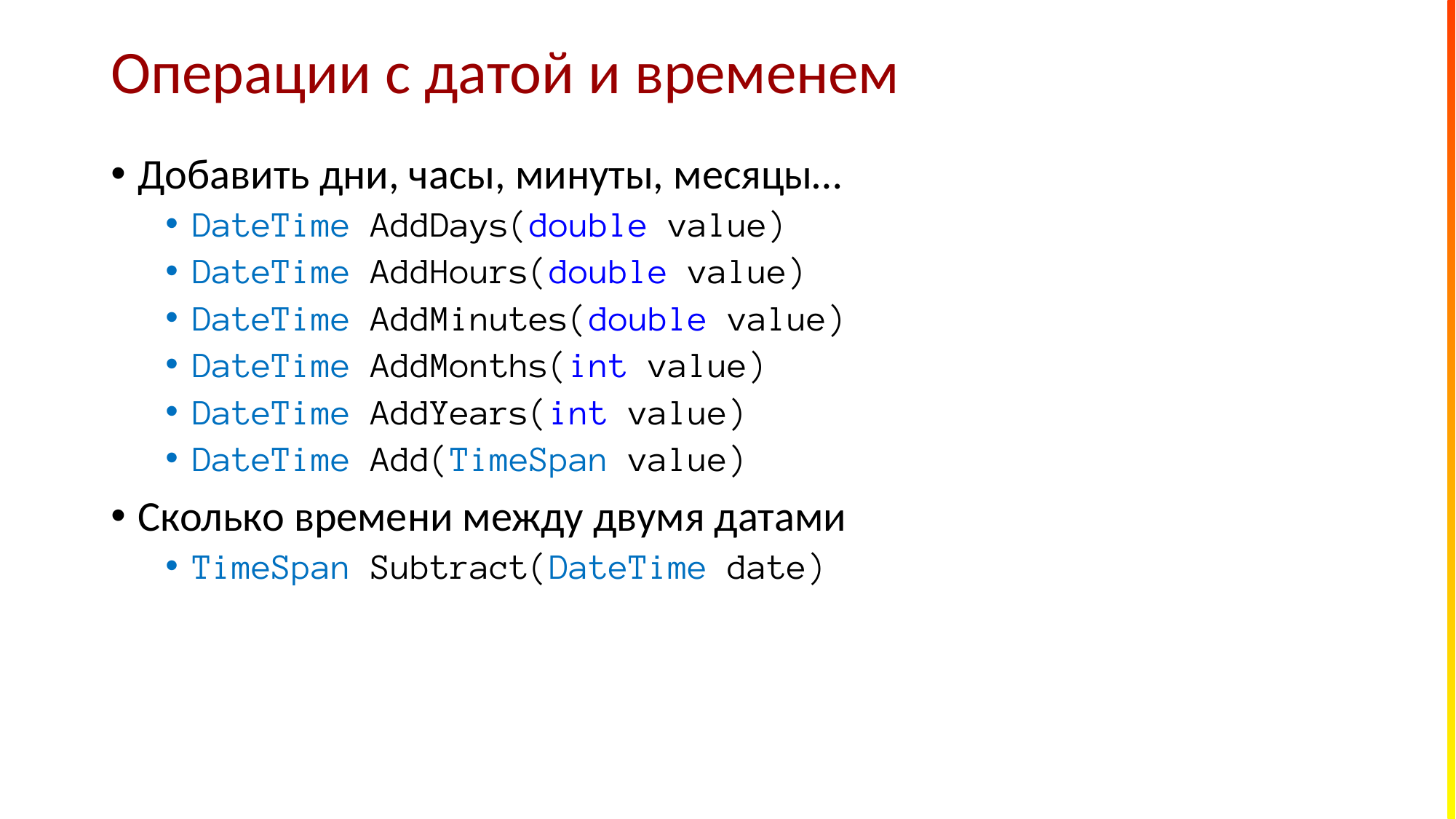

# Операции с датой и временем
Добавить дни, часы, минуты, месяцы…
DateTime AddDays(double value)
DateTime AddHours(double value)
DateTime AddMinutes(double value)
DateTime AddMonths(int value)
DateTime AddYears(int value)
DateTime Add(TimeSpan value)
Сколько времени между двумя датами
TimeSpan Subtract(DateTime date)